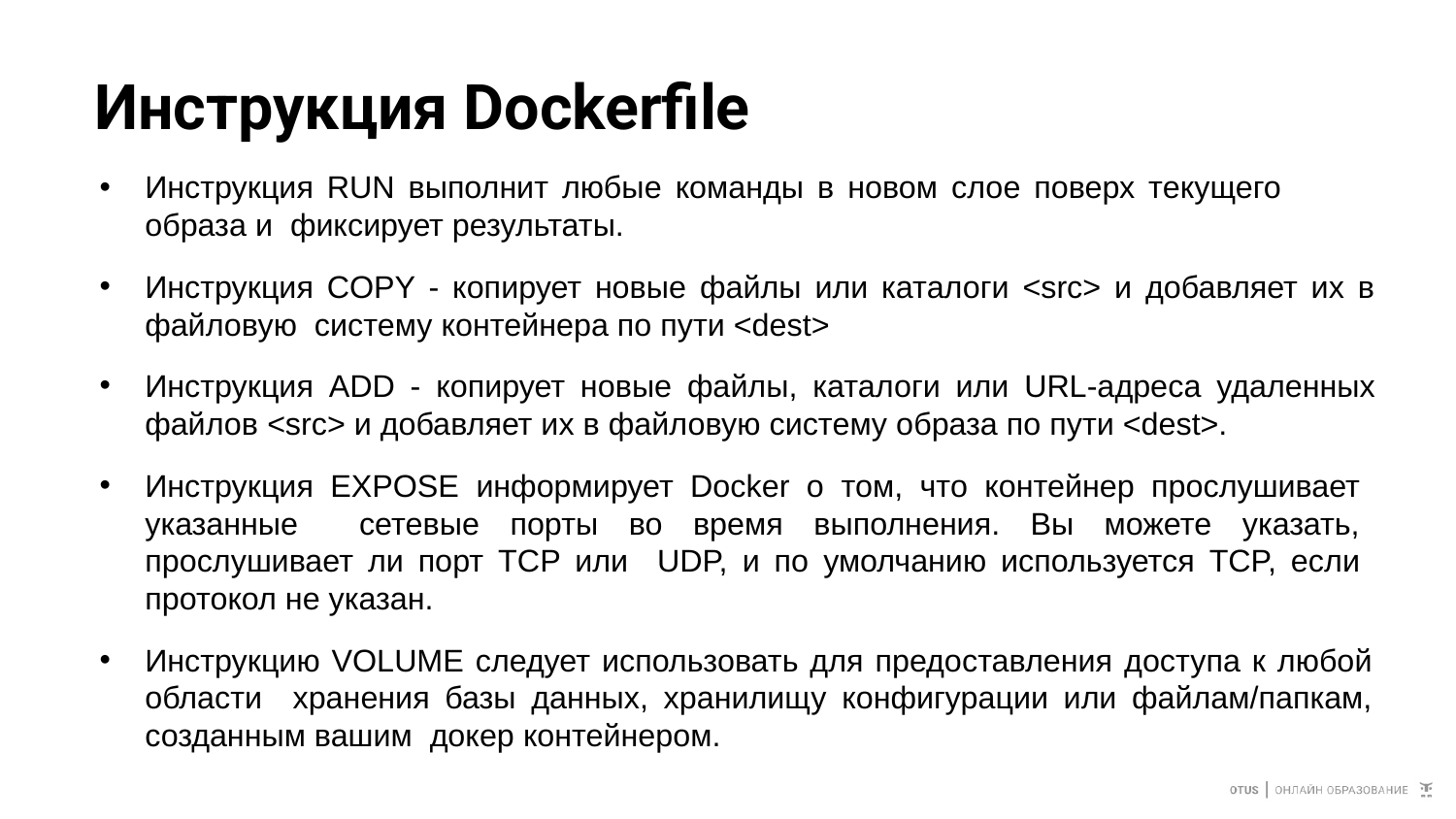

# Инструкция Dockerfile
Инструкция RUN выполнит любые команды в новом слое поверх текущего образа и  фиксирует результаты.
Инструкция COPY - копирует новые файлы или каталоги <src> и добавляет их в файловую  систему контейнера по пути <dest>
Инструкция ADD - копирует новые файлы, каталоги или URL-адреса удаленных файлов <src> и добавляет их в файловую систему образа по пути <dest>.
Инструкция EXPOSE информирует Docker о том, что контейнер прослушивает указанные  сетевые порты во время выполнения. Вы можете указать, прослушивает ли порт TCP или  UDP, и по умолчанию используется TCP, если протокол не указан.
Инструкцию VOLUME следует использовать для предоставления доступа к любой области  хранения базы данных, хранилищу конфигурации или файлам/папкам, созданным вашим  докер контейнером.